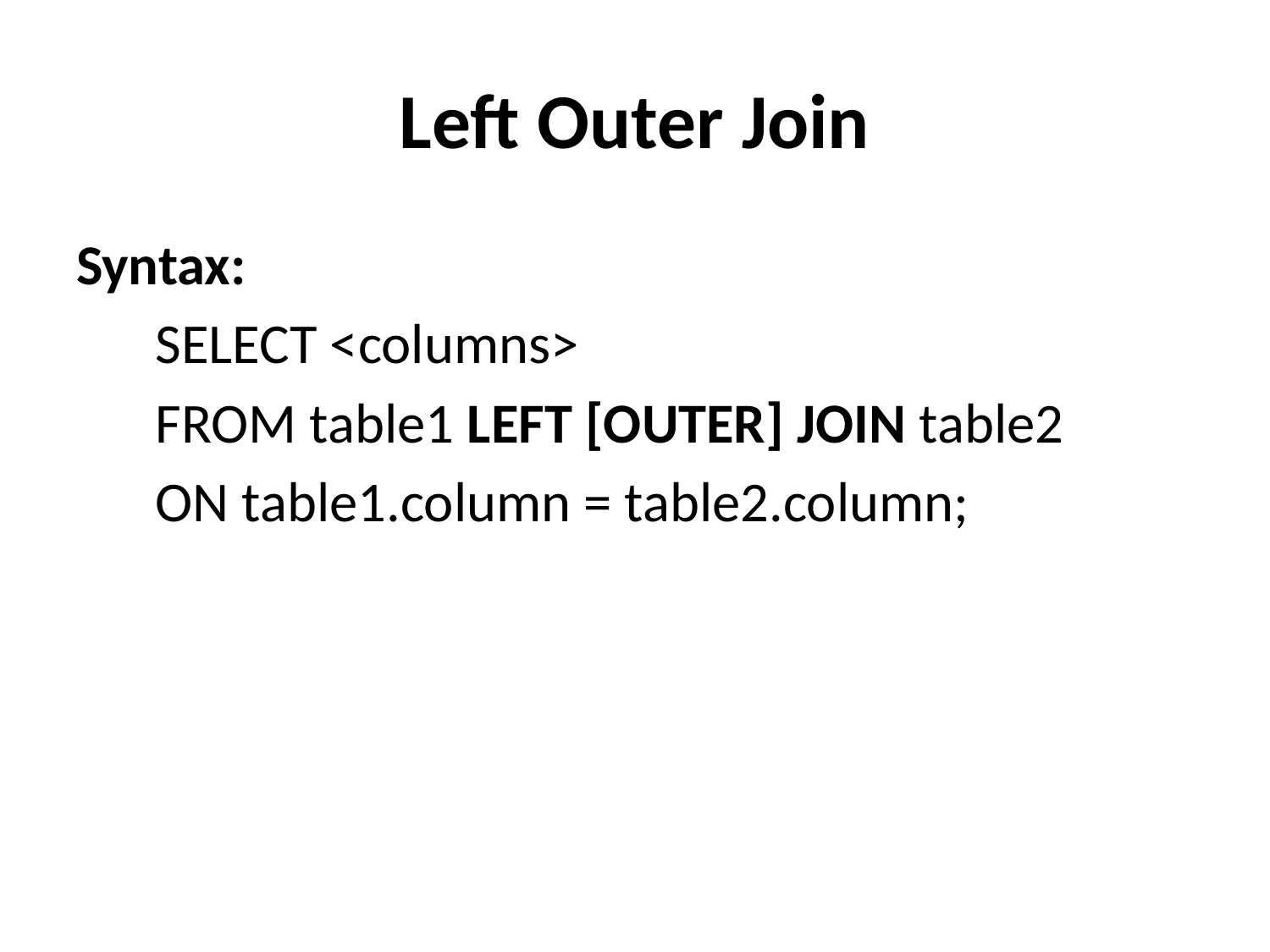

# Left Outer Join
Syntax:
SELECT <columns>
FROM table1 LEFT [OUTER] JOIN table2
ON table1.column = table2.column;